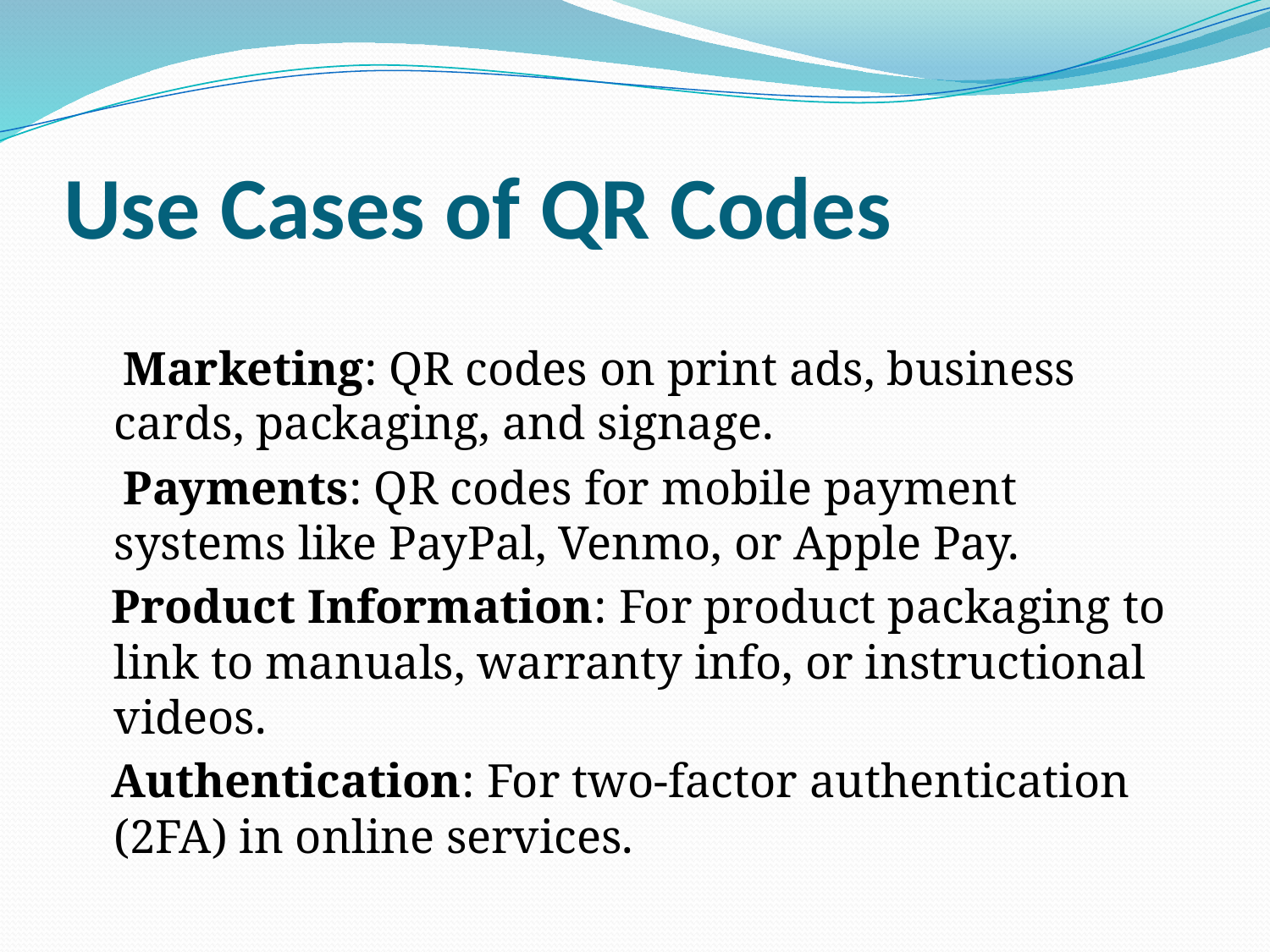

# Use Cases of QR Codes

    Marketing: QR codes on print ads, business cards, packaging, and signage.
    Payments: QR codes for mobile payment systems like PayPal, Venmo, or Apple Pay.
   Product Information: For product packaging to link to manuals, warranty info, or instructional videos.
   Authentication: For two-factor authentication (2FA) in online services.